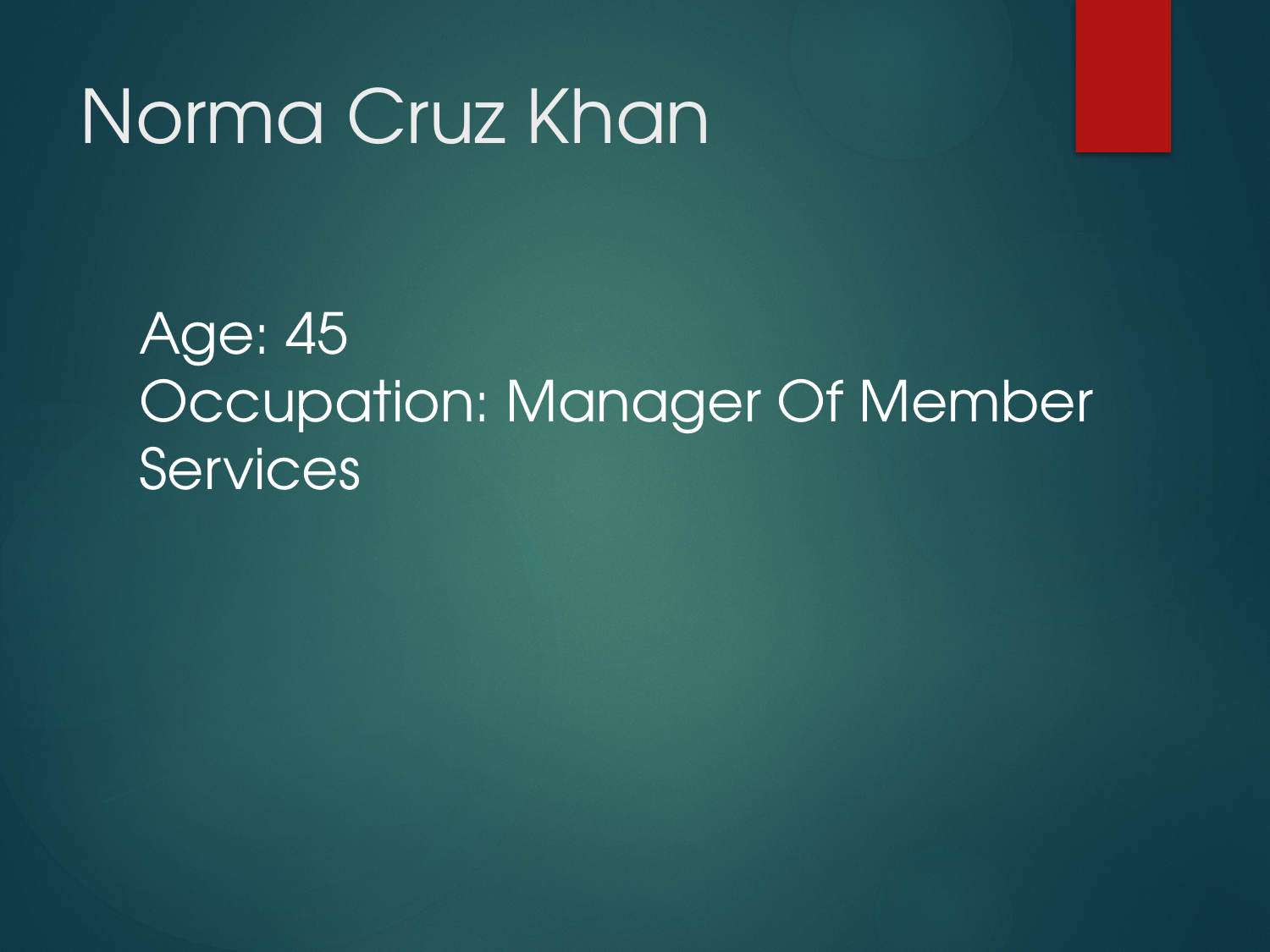

# Norma Cruz Khan

Age: 45
Occupation: Manager Of Member Services